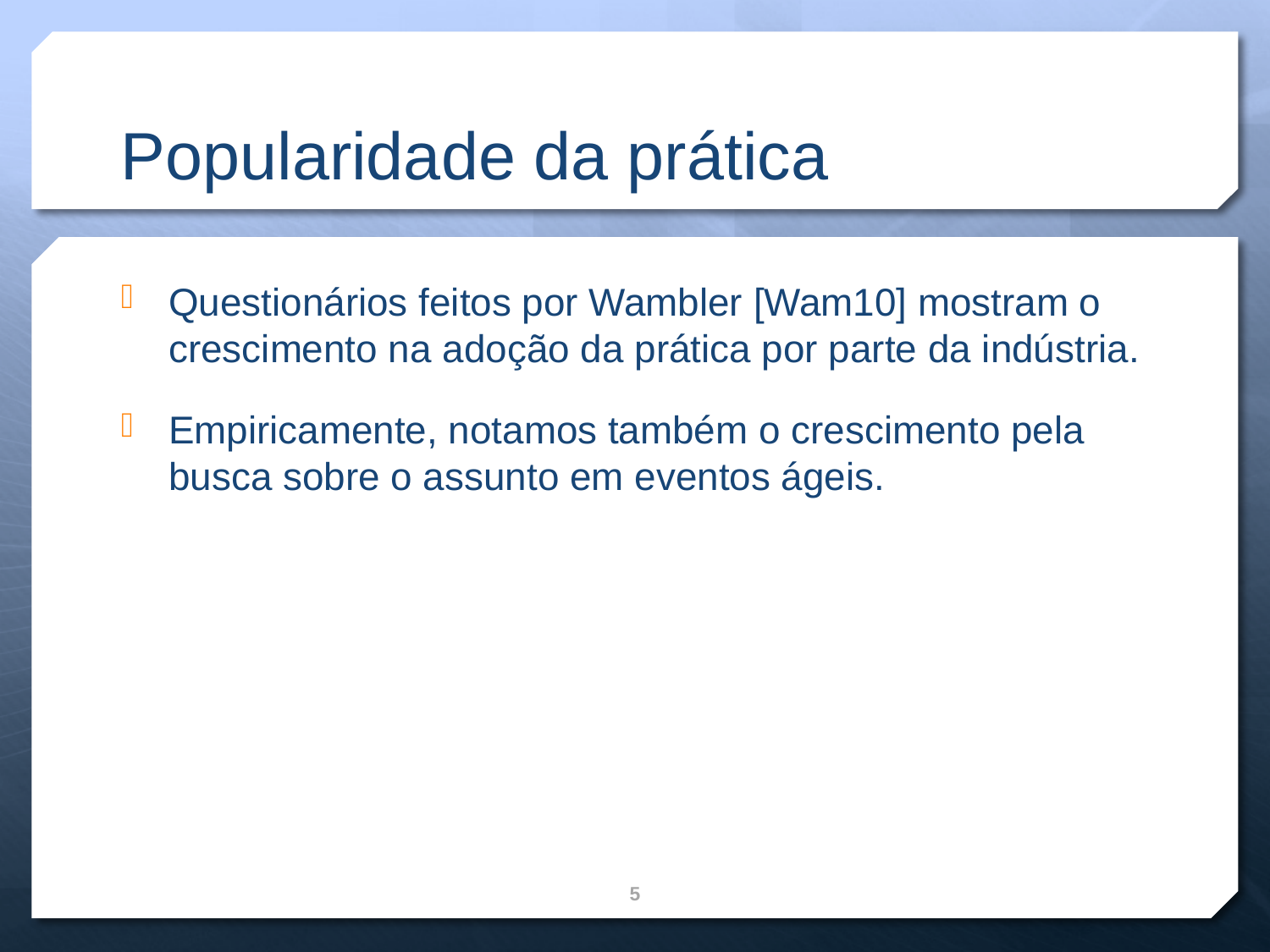

# Popularidade da prática
Questionários feitos por Wambler [Wam10] mostram o crescimento na adoção da prática por parte da indústria.
Empiricamente, notamos também o crescimento pela busca sobre o assunto em eventos ágeis.
5